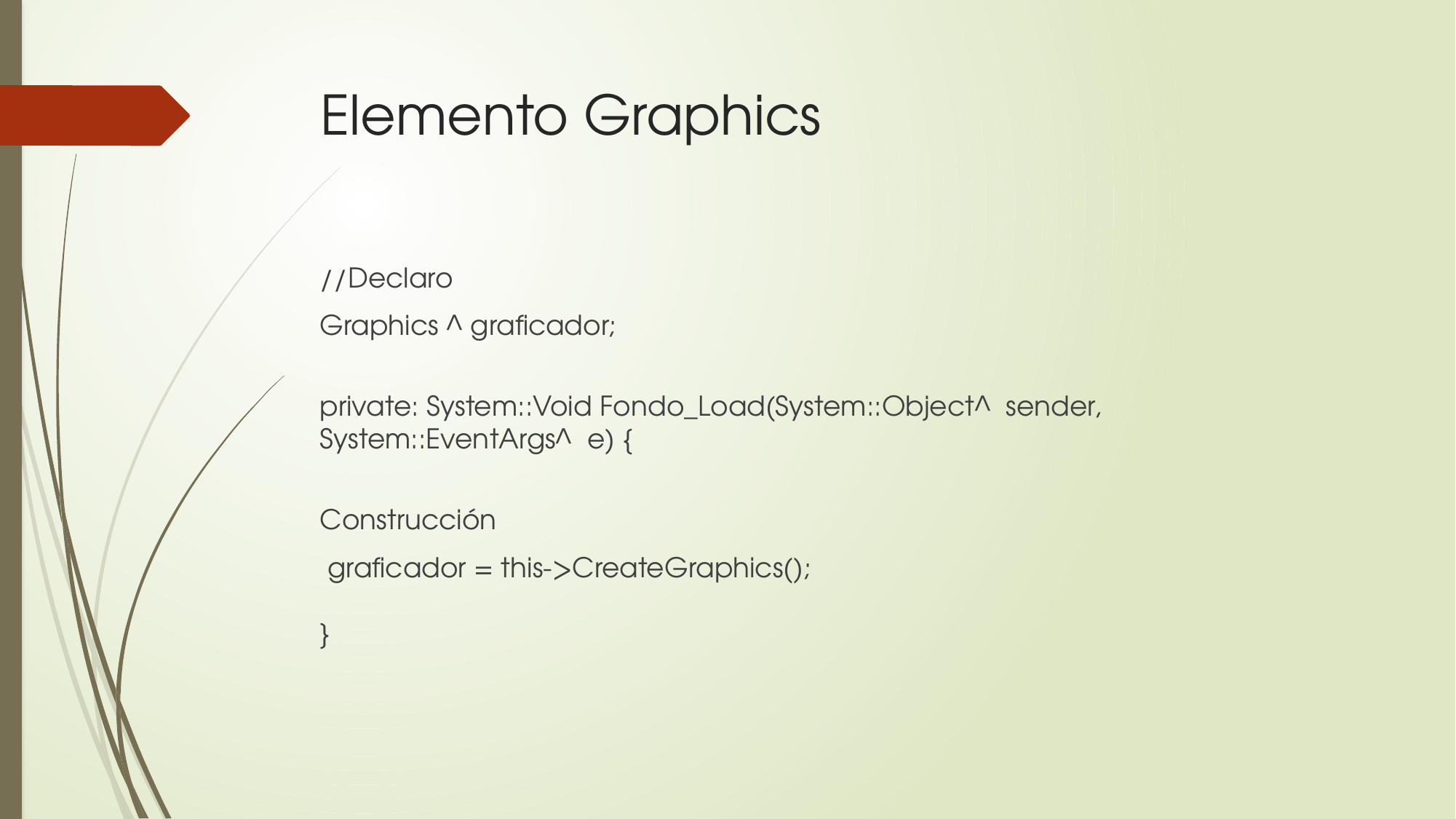

# Elemento Graphics
//Declaro
Graphics ^ graficador;
private: System::Void Fondo_Load(System::Object^  sender, System::EventArgs^  e) {
Construcción
 graficador = this->CreateGraphics();
}